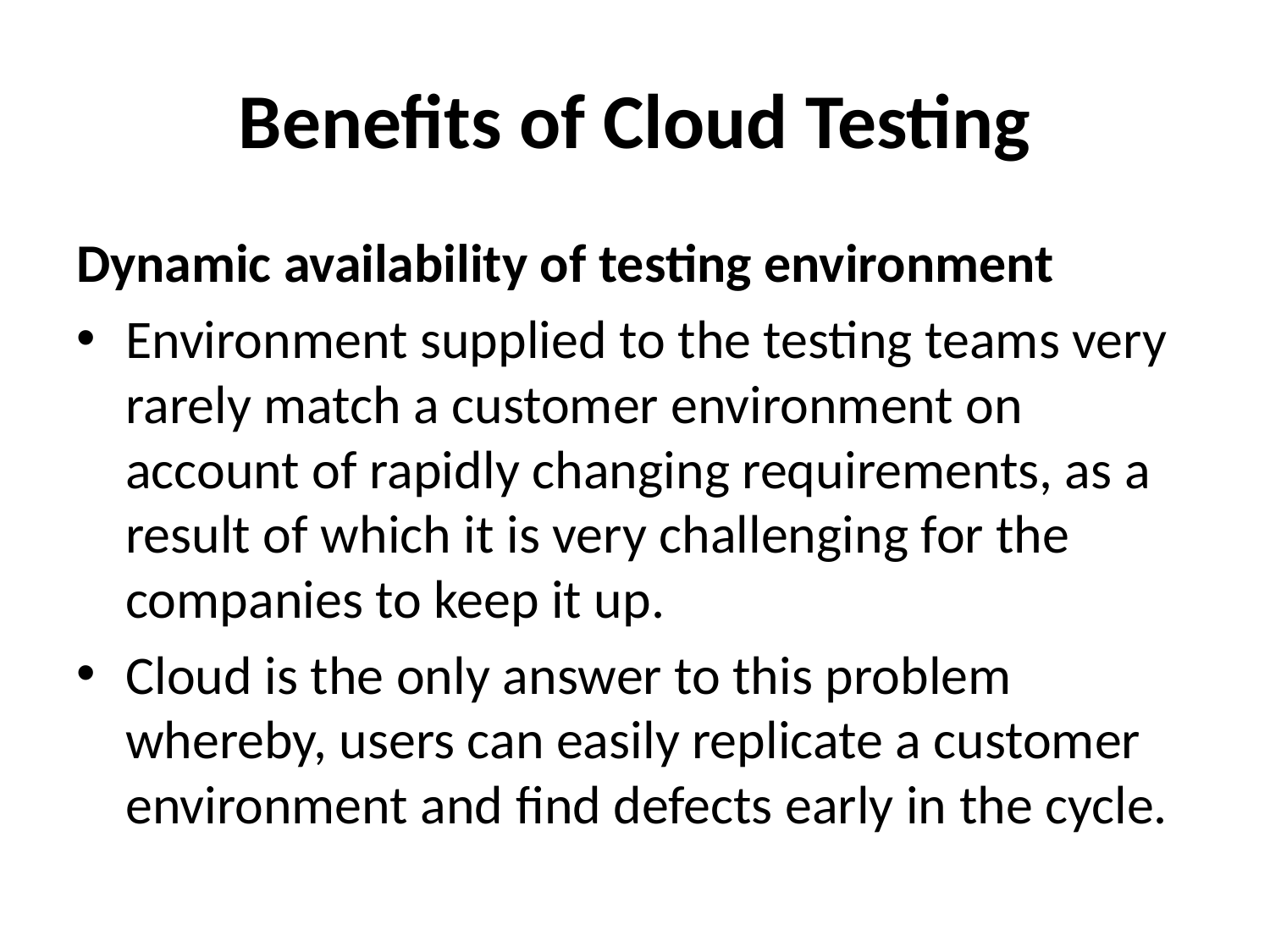

# Benefits of Cloud Testing
Dynamic availability of testing environment
Environment supplied to the testing teams very rarely match a customer environment on account of rapidly changing requirements, as a result of which it is very challenging for the companies to keep it up.
Cloud is the only answer to this problem whereby, users can easily replicate a customer environment and find defects early in the cycle.